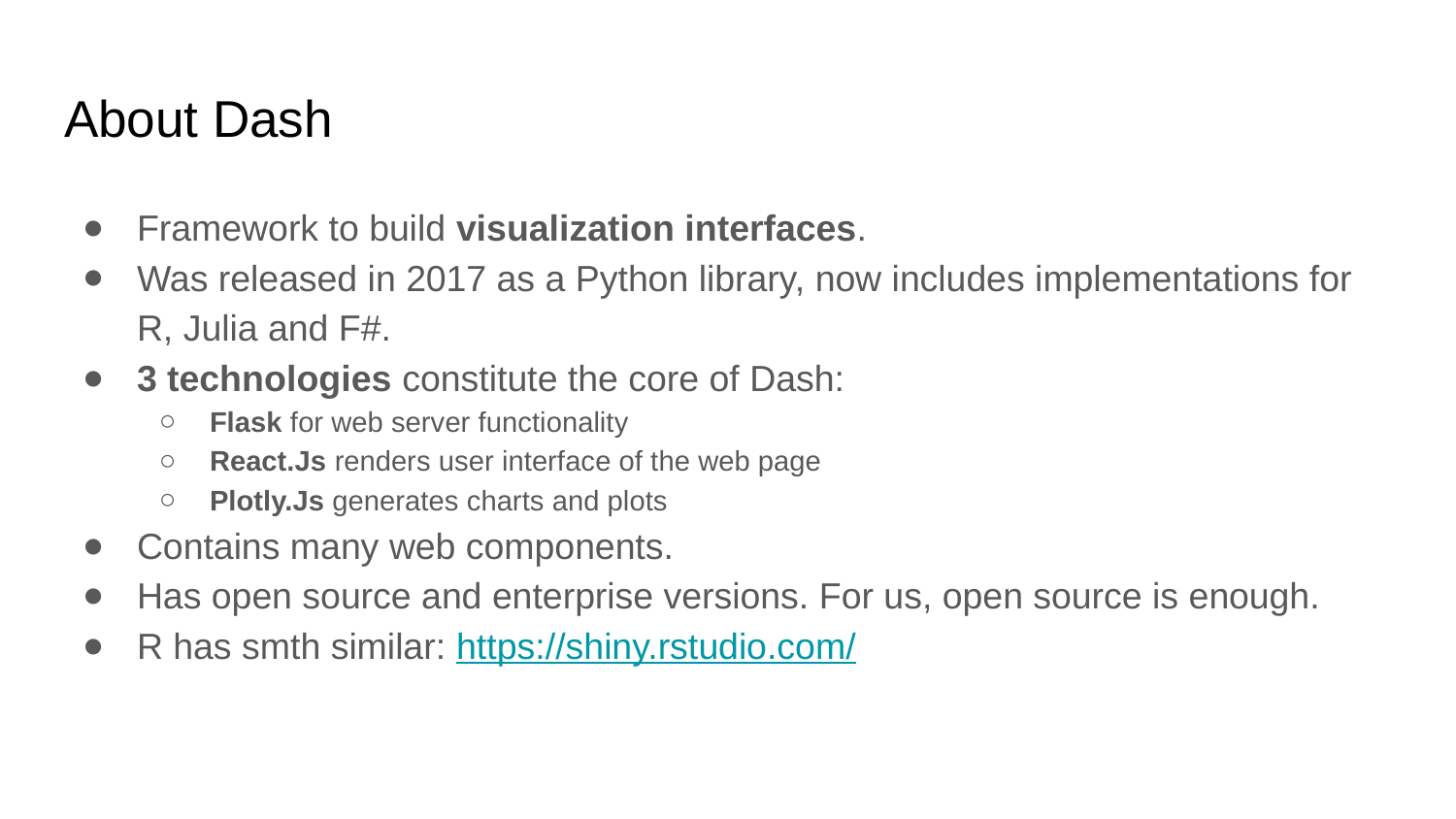

# About Dash
Framework to build visualization interfaces.
Was released in 2017 as a Python library, now includes implementations for R, Julia and F#.
3 technologies constitute the core of Dash:
Flask for web server functionality
React.Js renders user interface of the web page
Plotly.Js generates charts and plots
Contains many web components.
Has open source and enterprise versions. For us, open source is enough.
R has smth similar: https://shiny.rstudio.com/